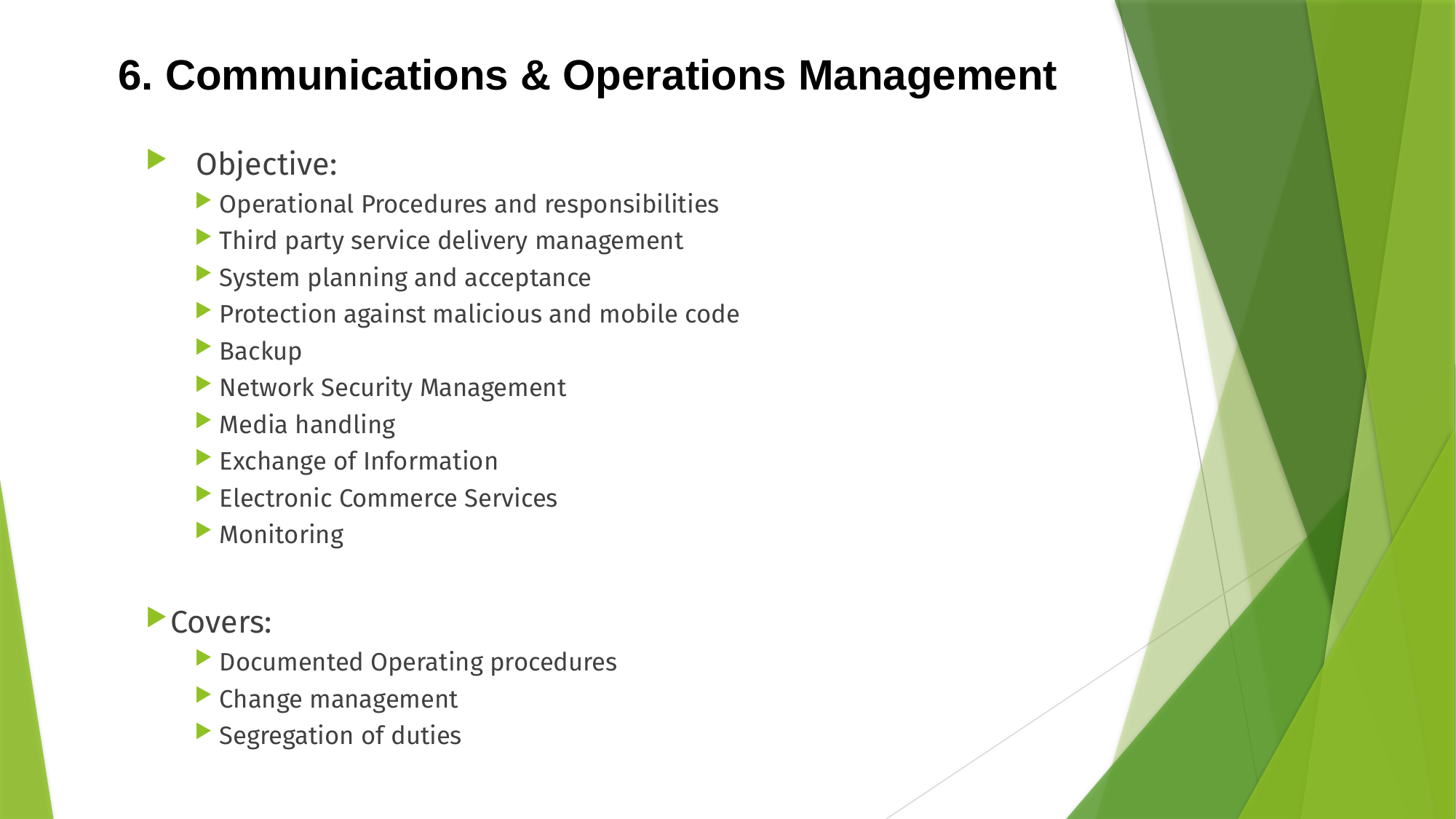

6. Communications & Operations Management
   Objective:
Operational Procedures and responsibilities
Third party service delivery management
System planning and acceptance
Protection against malicious and mobile code
Backup
Network Security Management
Media handling
Exchange of Information
Electronic Commerce Services
Monitoring

Covers:
Documented Operating procedures
Change management
Segregation of duties